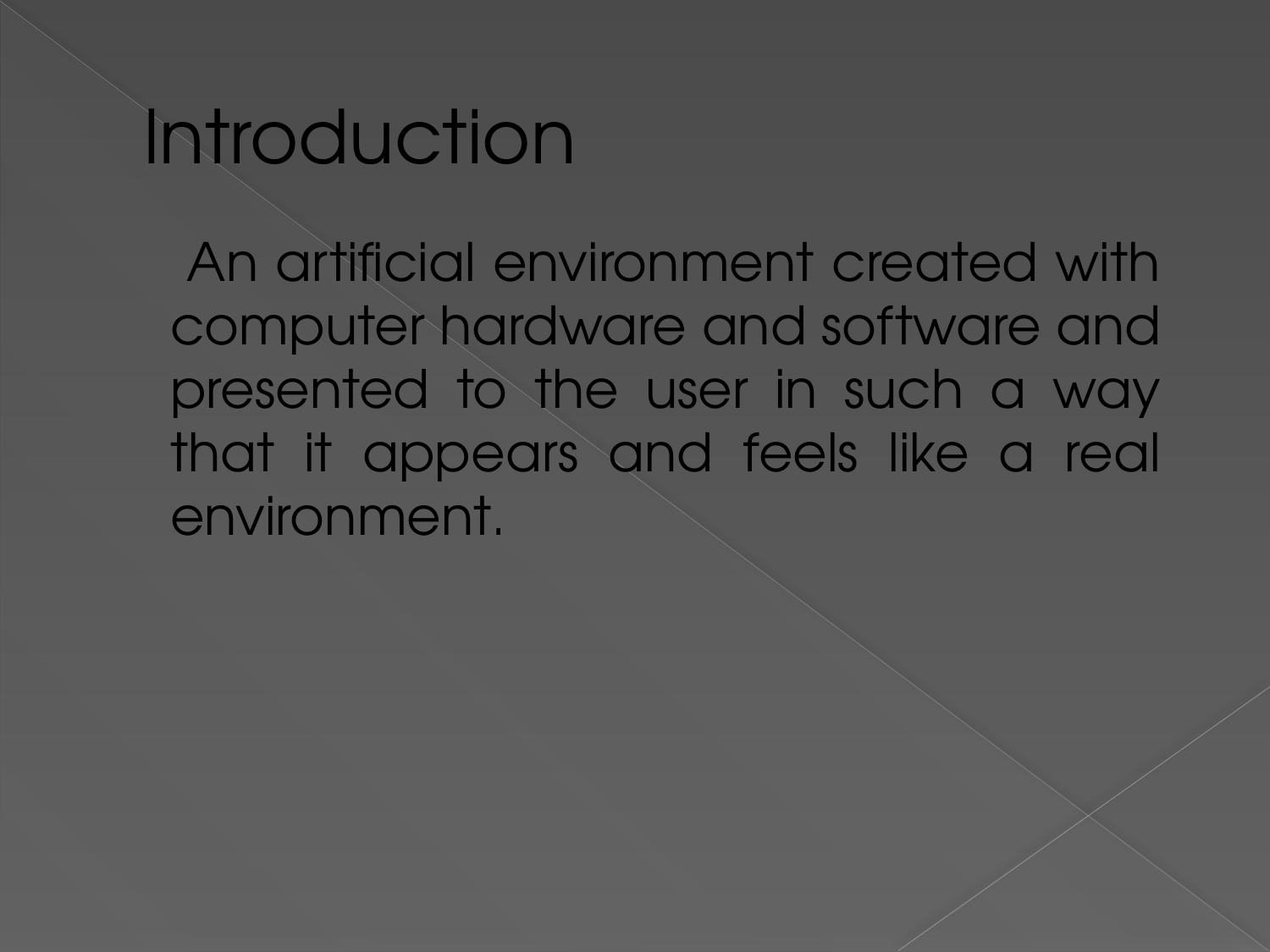

# Introduction
    An artificial environment created with computer hardware and software and presented to the user in such a way that it appears and feels like a real environment.